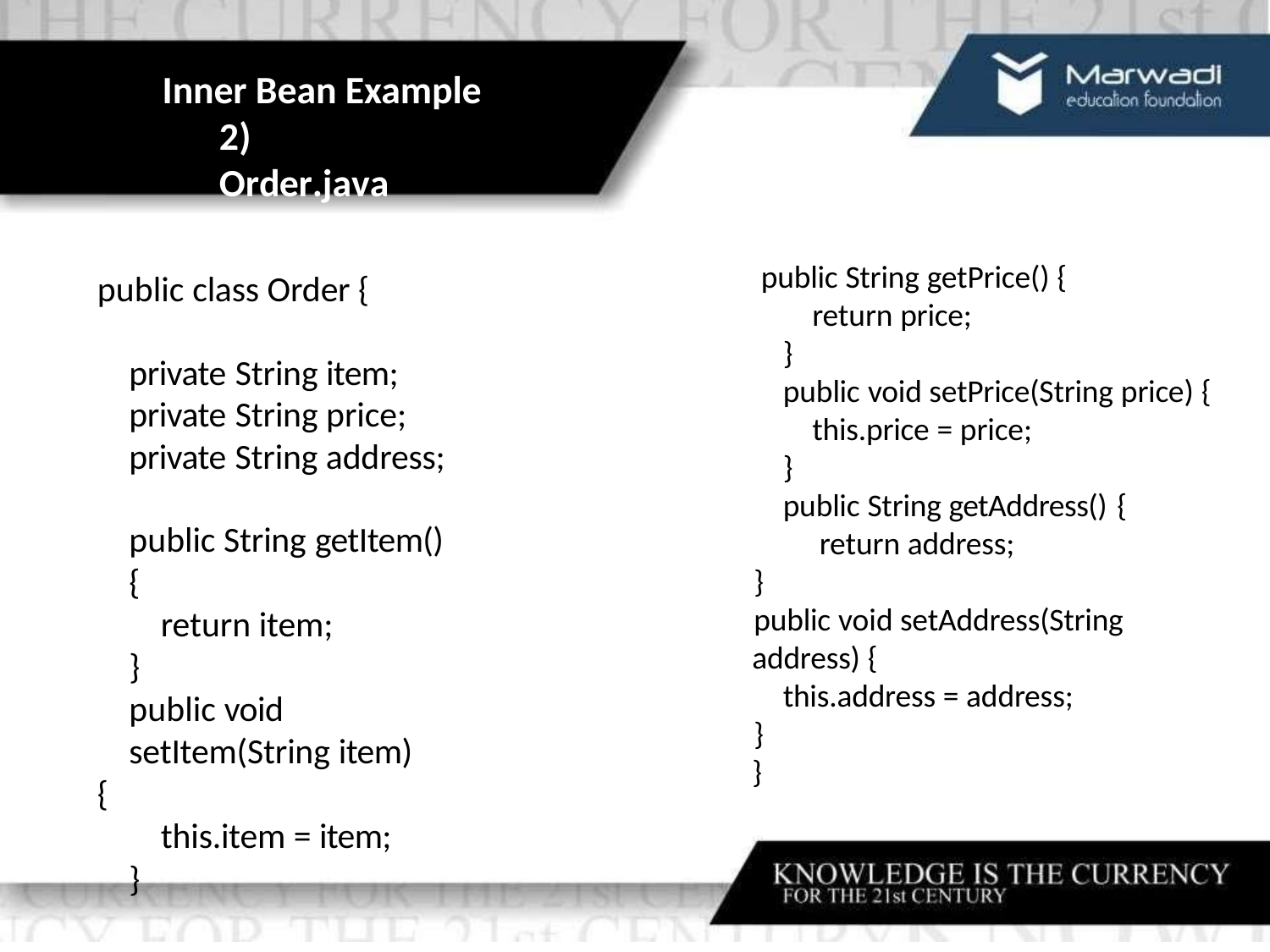

# Inner Bean Example
2) Order.java
public String getPrice() {
return price;
}
public void setPrice(String price) {
this.price = price;
}
public String getAddress() {  return address;
}
public void setAddress(String
address) {
this.address = address;
}
}
public class Order {

private String item;  private String price;  private String address;

public String getItem() {
return item;
}
public void setItem(String item)
{
this.item = item;
}